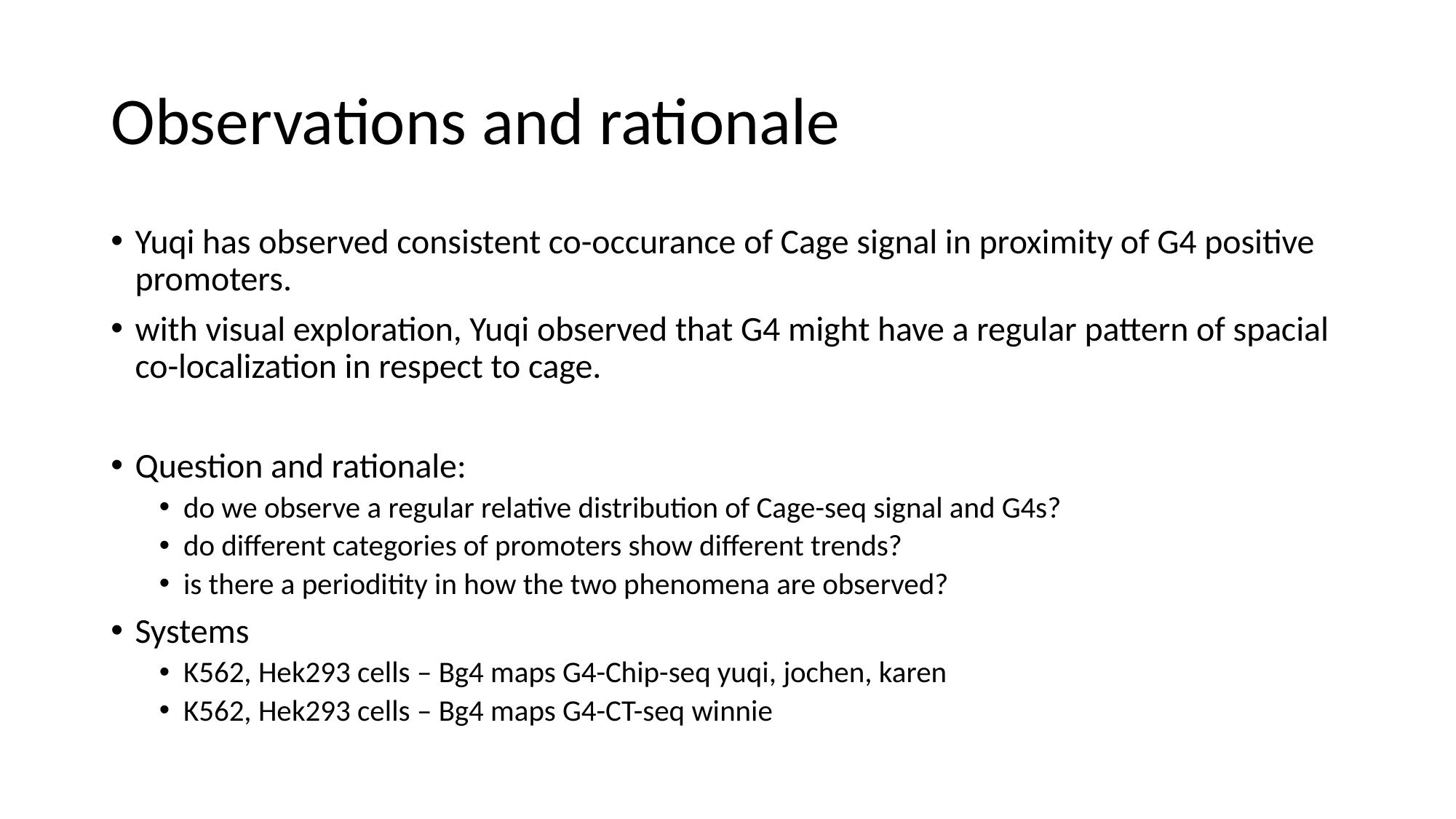

# Observations and rationale
Yuqi has observed consistent co-occurance of Cage signal in proximity of G4 positive promoters.
with visual exploration, Yuqi observed that G4 might have a regular pattern of spacial co-localization in respect to cage.

Question and rationale:
do we observe a regular relative distribution of Cage-seq signal and G4s?
do different categories of promoters show different trends?
is there a perioditity in how the two phenomena are observed?
Systems
K562, Hek293 cells – Bg4 maps G4-Chip-seq yuqi, jochen, karen
K562, Hek293 cells – Bg4 maps G4-CT-seq winnie